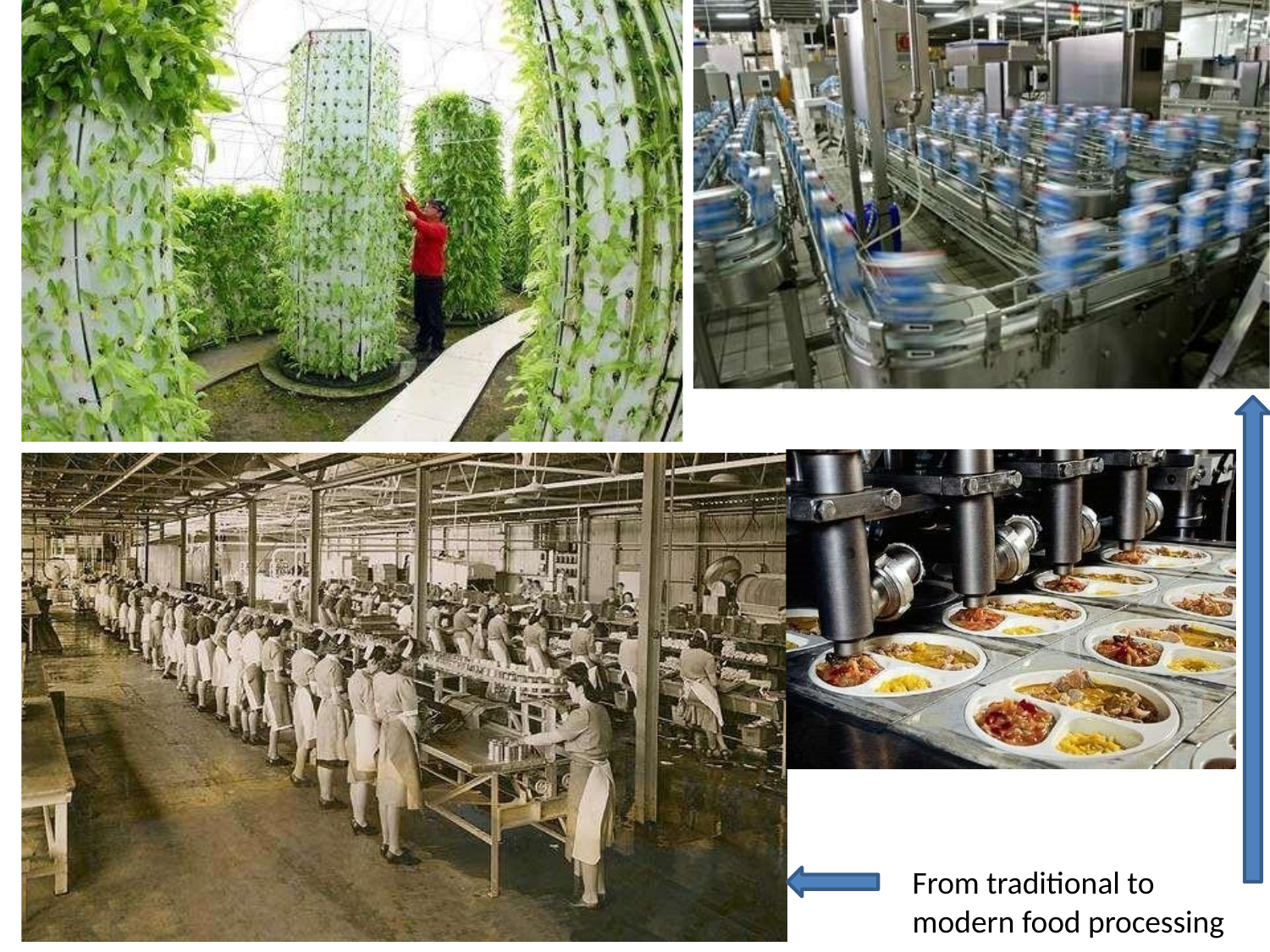

Hydroponic agriculture
From traditional to  modern food processing